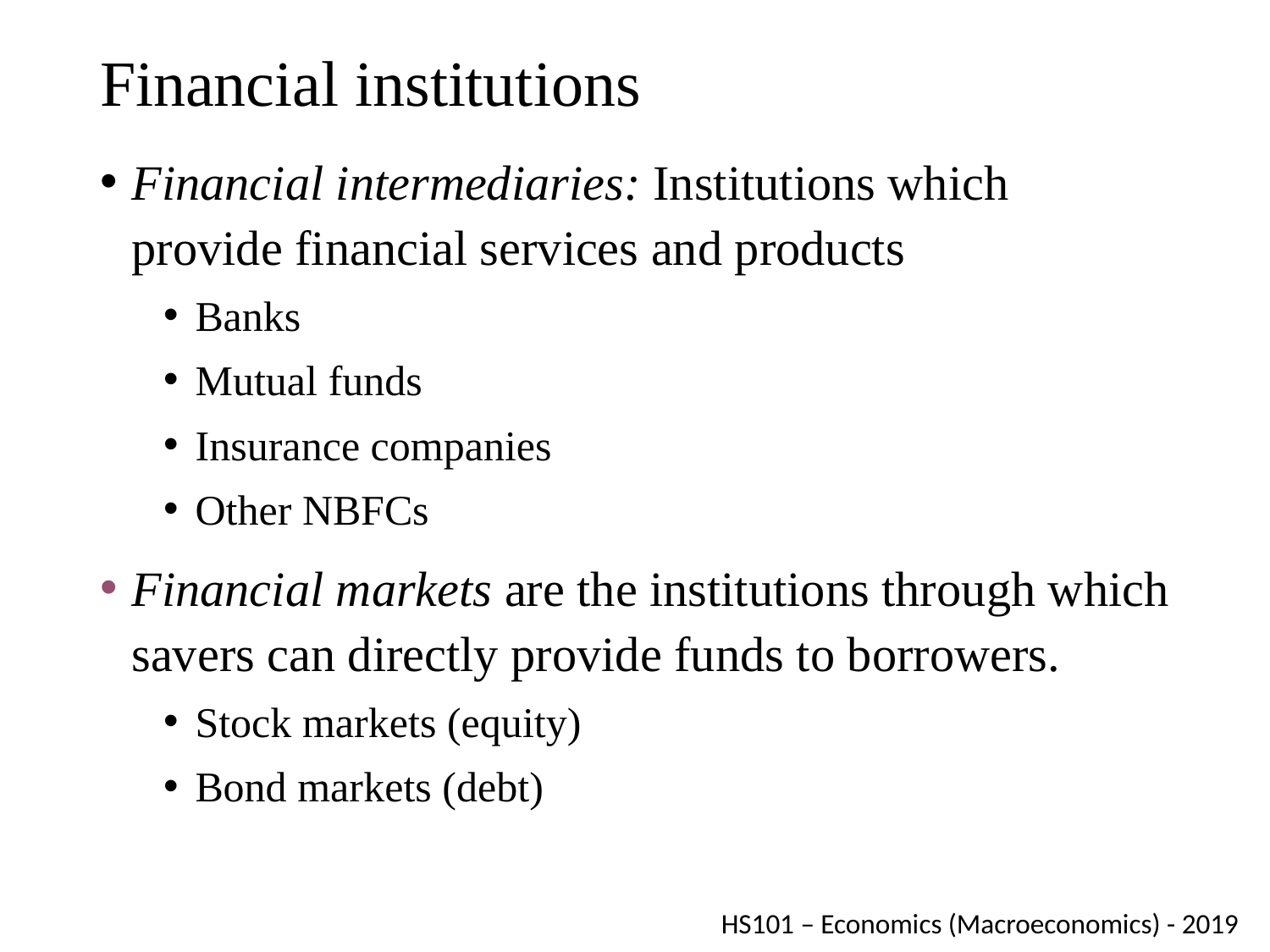

# Financial institutions
Financial intermediaries: Institutions which provide financial services and products
Banks
Mutual funds
Insurance companies
Other NBFCs
Financial markets are the institutions through which savers can directly provide funds to borrowers.
Stock markets (equity)
Bond markets (debt)
HS101 – Economics (Macroeconomics) - 2019